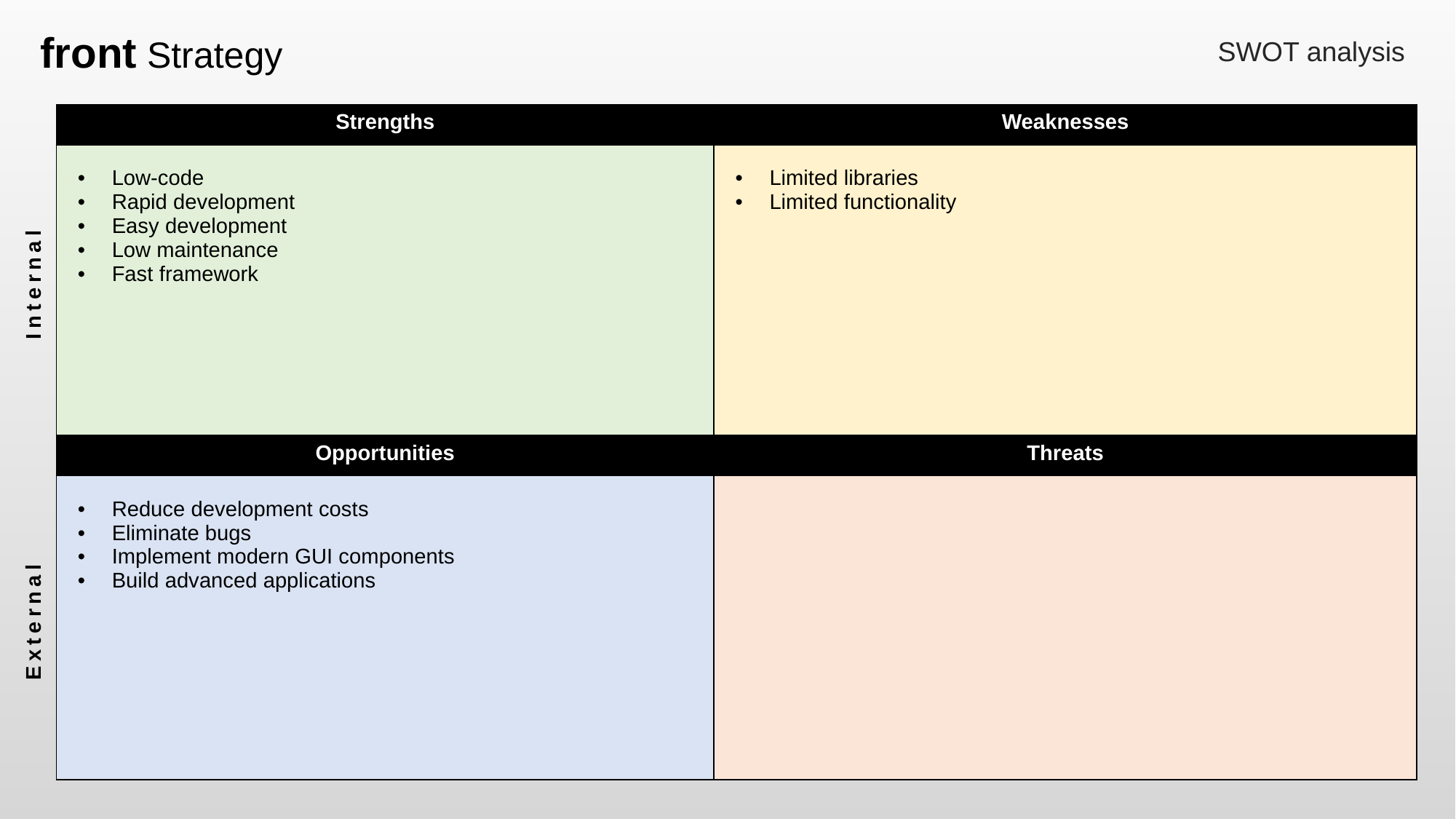

front Strategy
SWOT analysis
|  | Strengths | Weaknesses |
| --- | --- | --- |
| Internal | Low-code Rapid development Easy development Low maintenance Fast framework | Limited libraries Limited functionality |
|  | Opportunities | Threats |
| External | Reduce development costs Eliminate bugs Implement modern GUI components Build advanced applications |  |